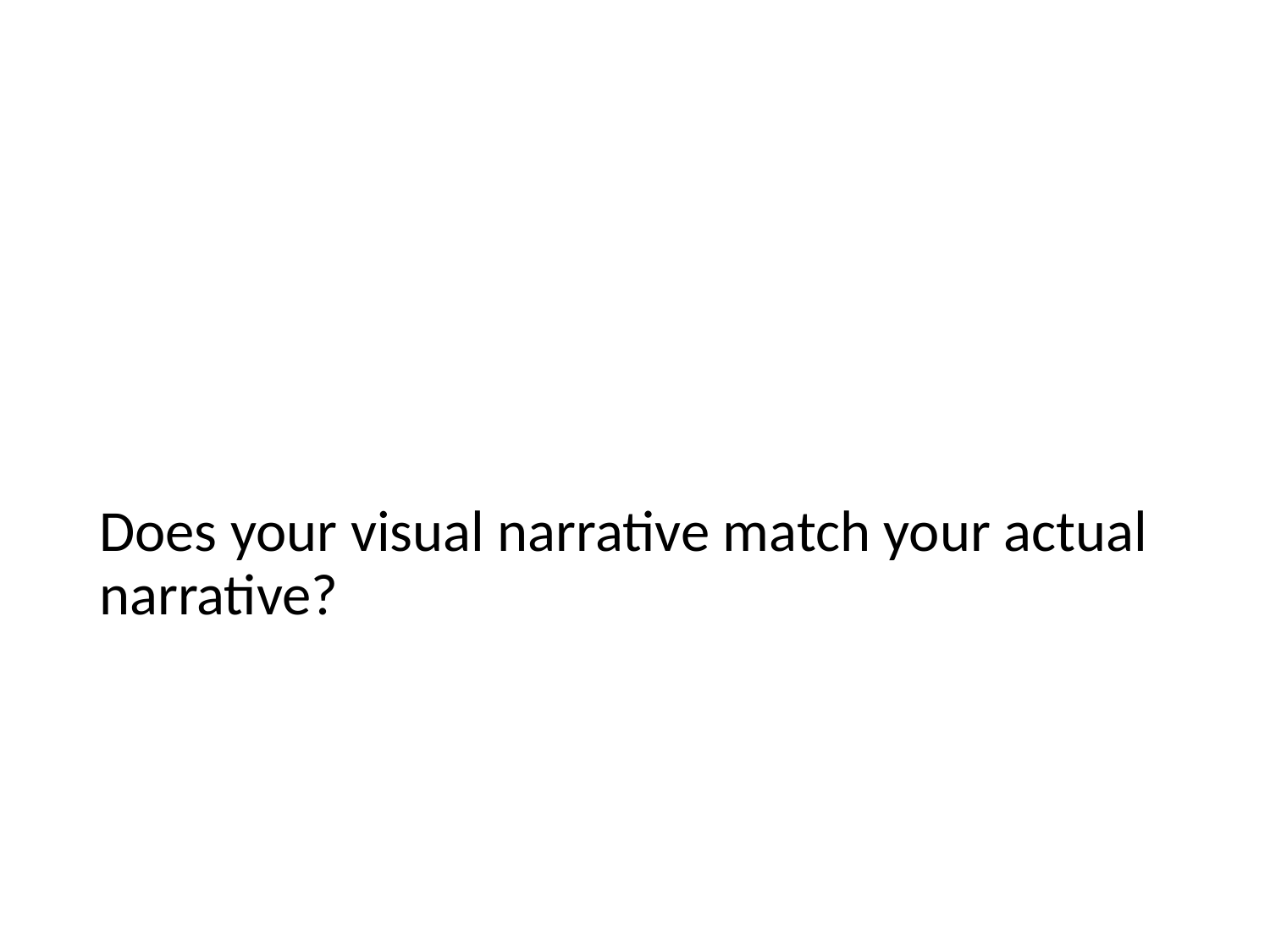

# Does your visual narrative match your actual narrative?